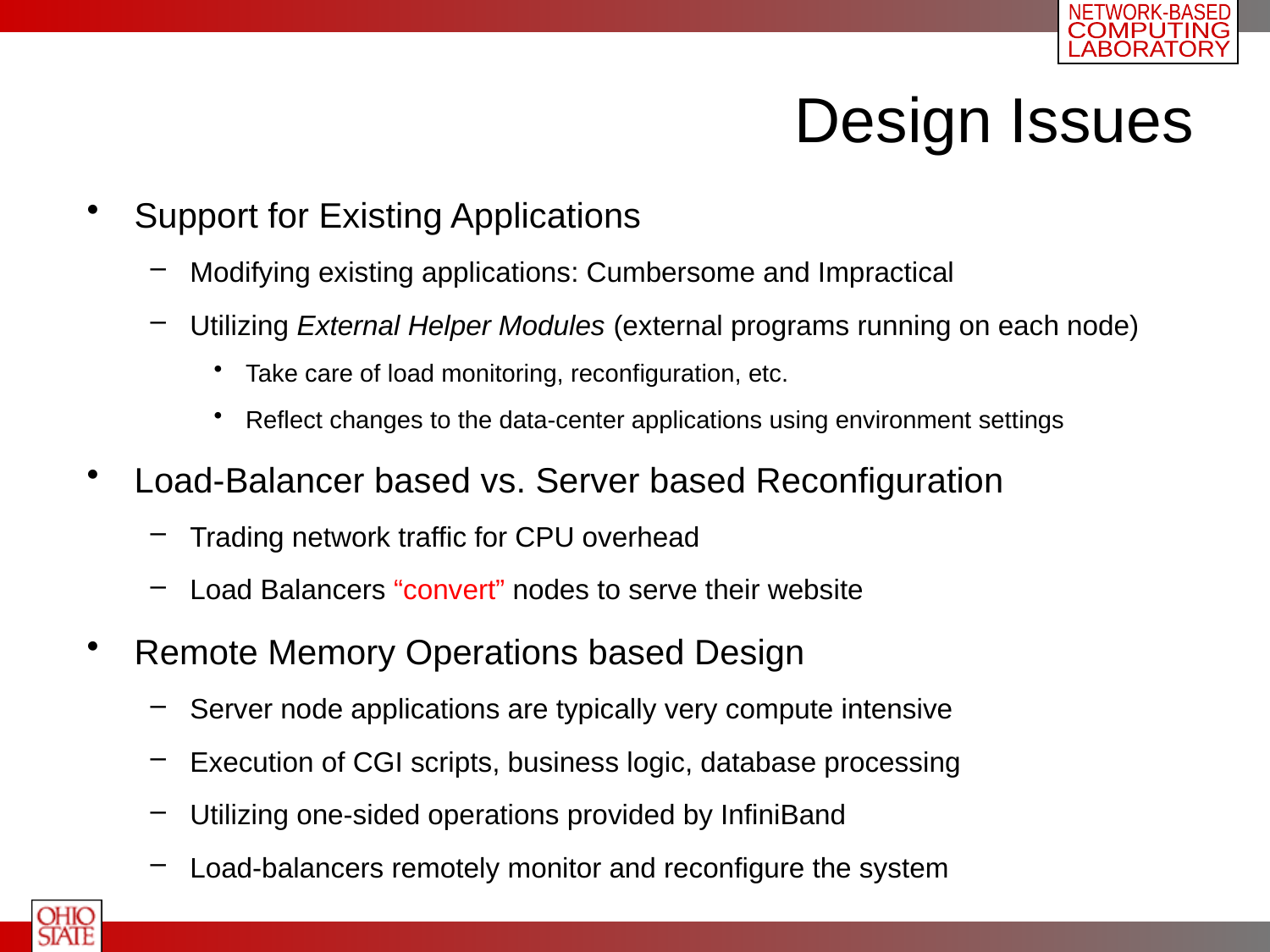

# Design Issues
Support for Existing Applications
Modifying existing applications: Cumbersome and Impractical
Utilizing External Helper Modules (external programs running on each node)
Take care of load monitoring, reconfiguration, etc.
Reflect changes to the data-center applications using environment settings
Load-Balancer based vs. Server based Reconfiguration
Trading network traffic for CPU overhead
Load Balancers “convert” nodes to serve their website
Remote Memory Operations based Design
Server node applications are typically very compute intensive
Execution of CGI scripts, business logic, database processing
Utilizing one-sided operations provided by InfiniBand
Load-balancers remotely monitor and reconfigure the system